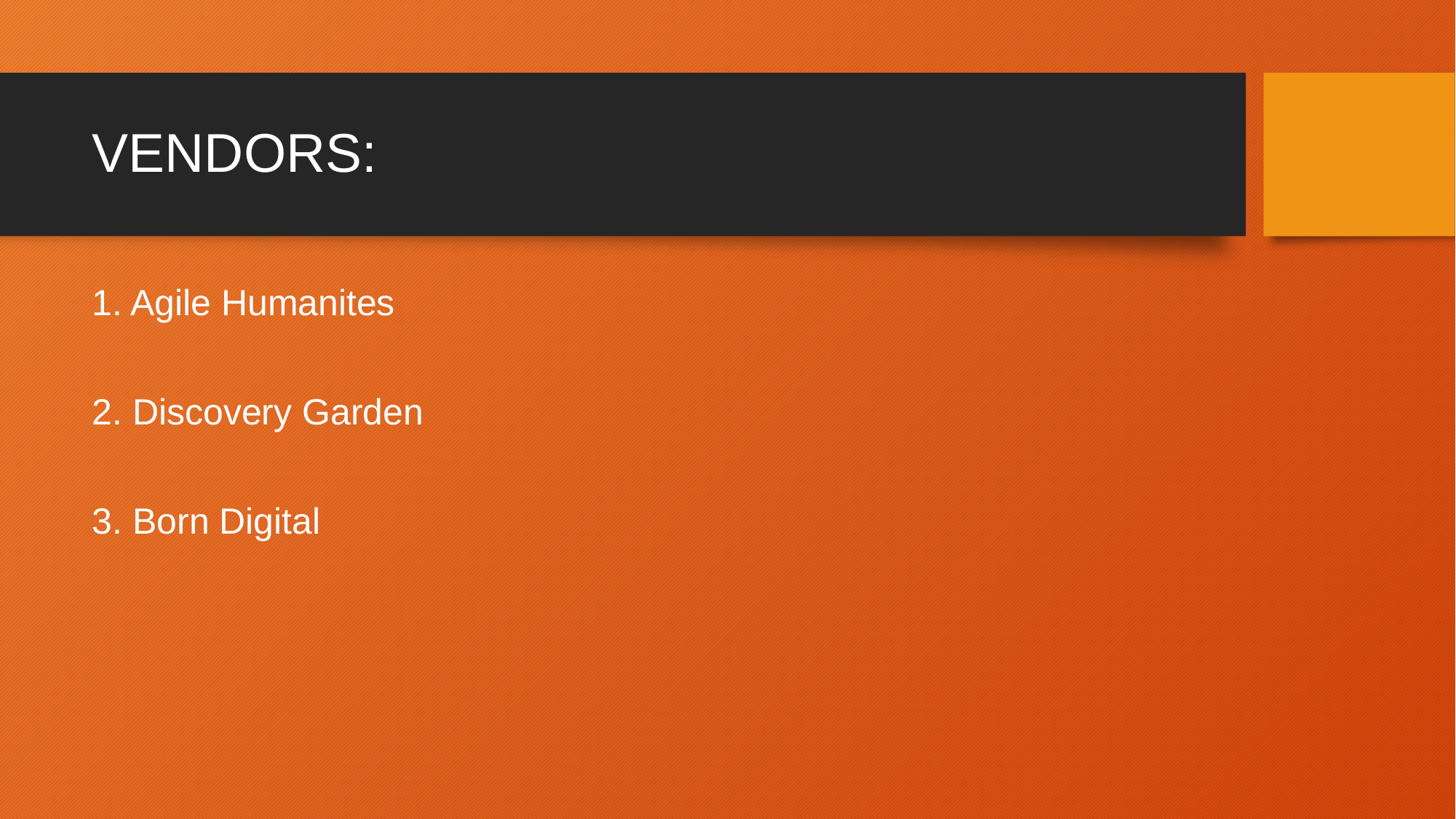

# VENDORS:
1. Agile Humanites

2. Discovery Garden

3. Born Digital